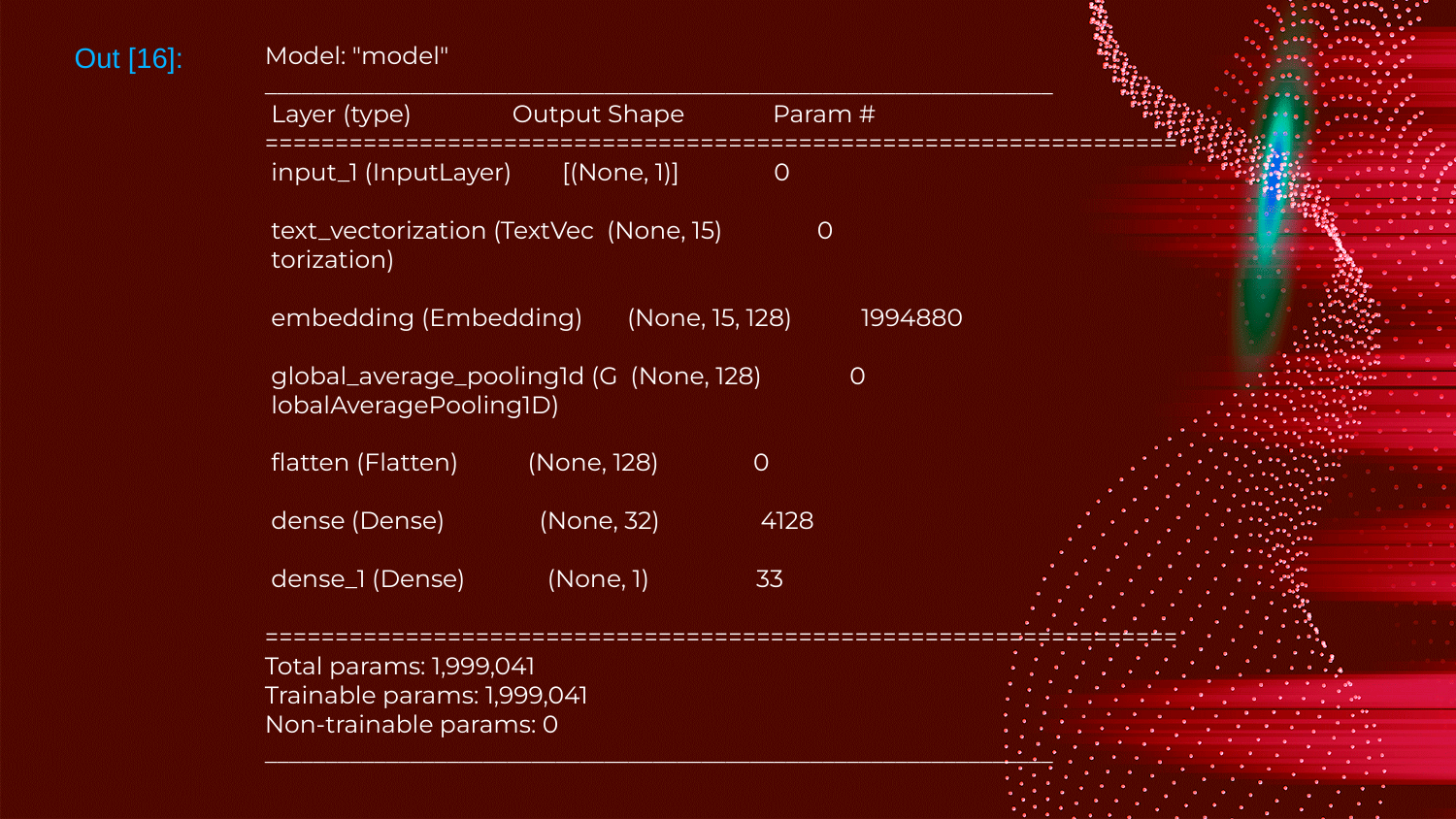

# Out [16]:
Model: "model"
_________________________________________________________________
 Layer (type)                Output Shape              Param #
=================================================================
 input_1 (InputLayer)        [(None, 1)]               0

 text_vectorization (TextVec  (None, 15)               0
 torization)

 embedding (Embedding)       (None, 15, 128)           1994880

 global_average_pooling1d (G  (None, 128)              0
 lobalAveragePooling1D)

 flatten (Flatten)           (None, 128)               0

 dense (Dense)               (None, 32)                4128

 dense_1 (Dense)             (None, 1)                 33

=================================================================
Total params: 1,999,041
Trainable params: 1,999,041
Non-trainable params: 0
_________________________________________________________________